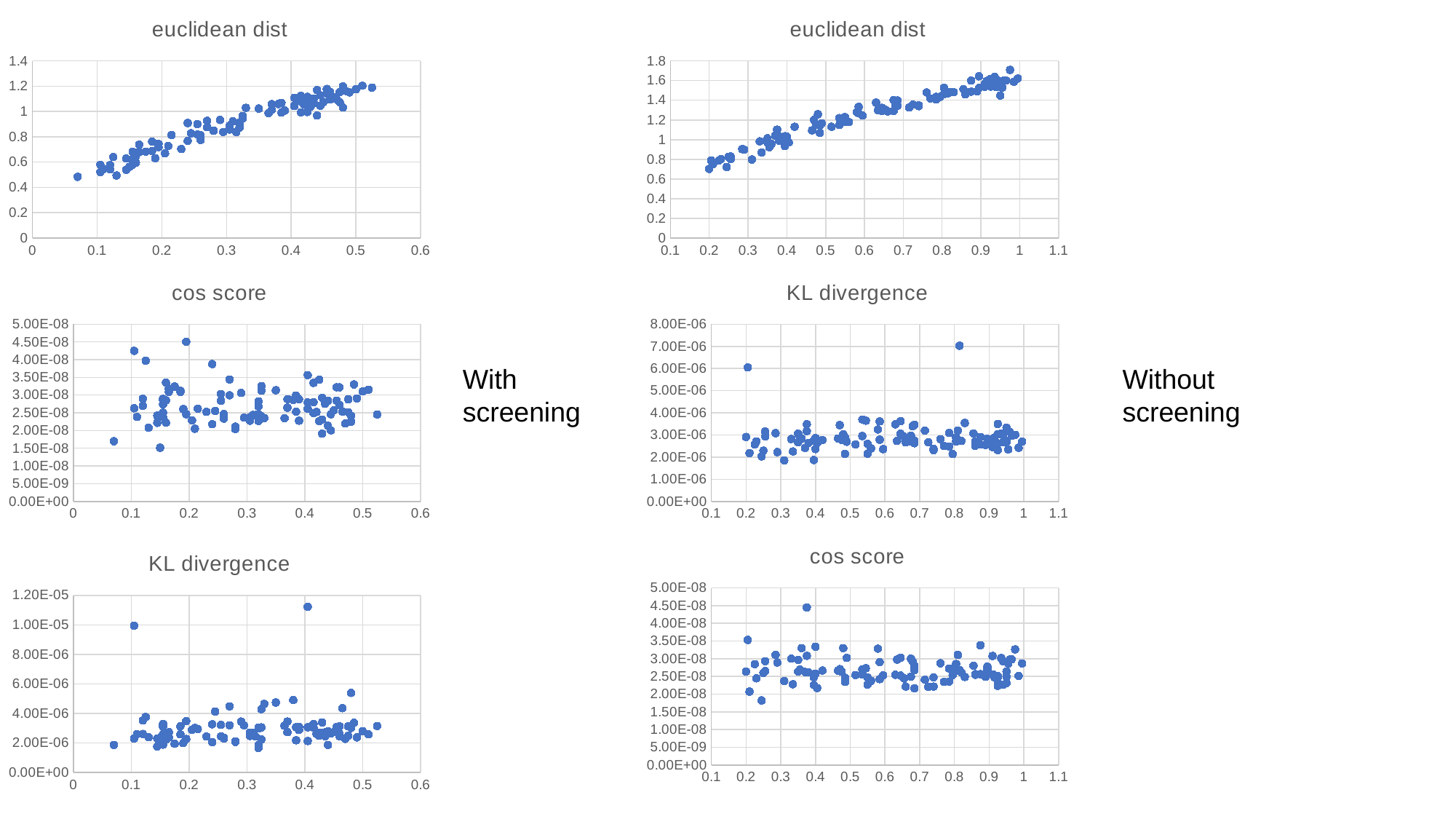

### Chart:

| Category | euclidean dist |
|---|---|

### Chart:

| Category | euclidean dist |
|---|---|

### Chart:

| Category | cos score |
|---|---|

### Chart:

| Category | KL divergence |
|---|---|
With screening
Without screening

### Chart:

| Category | cos score |
|---|---|

### Chart:

| Category | KL divergence |
|---|---|